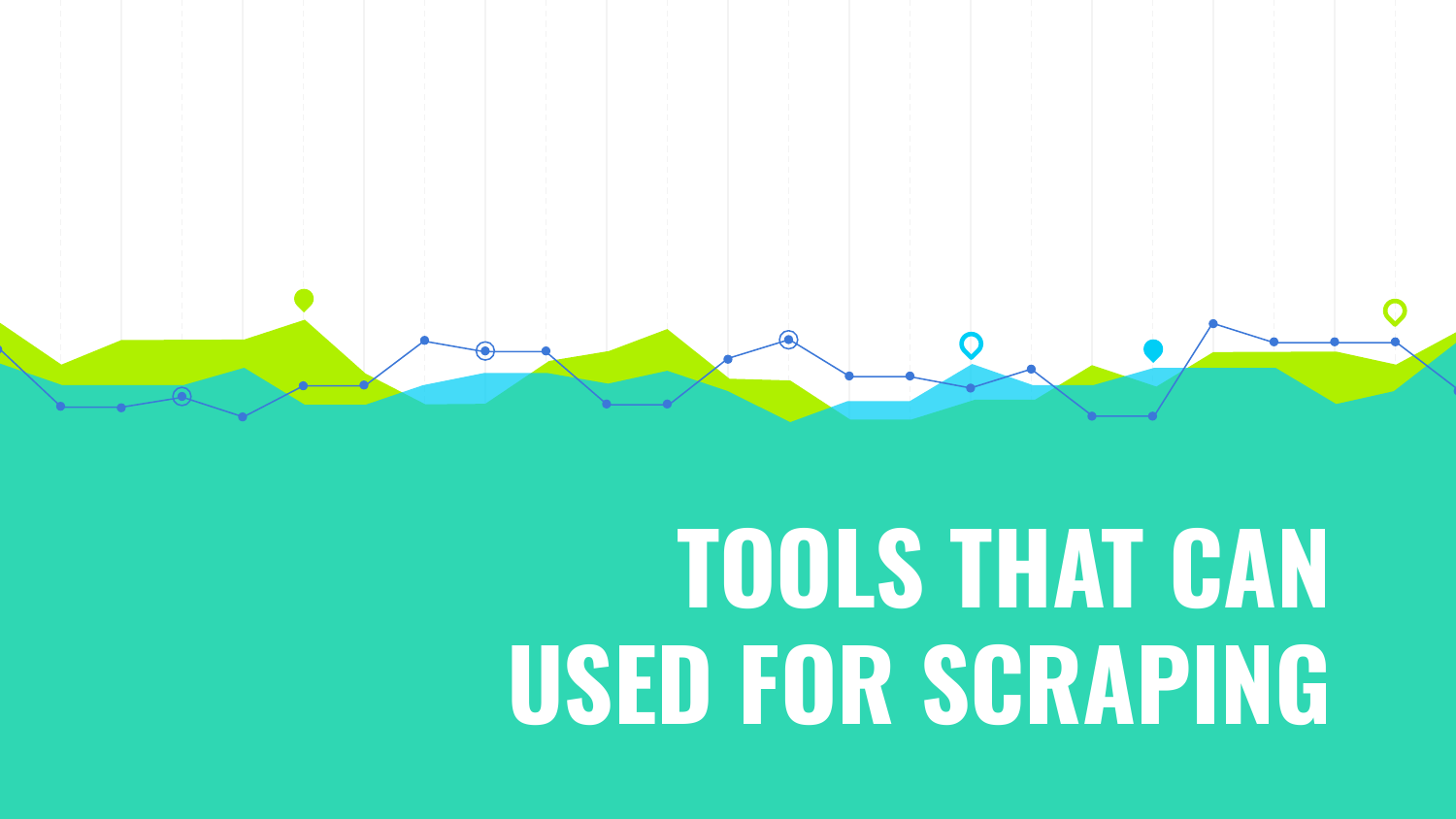

# TOOLS THAT CAN USED FOR SCRAPING